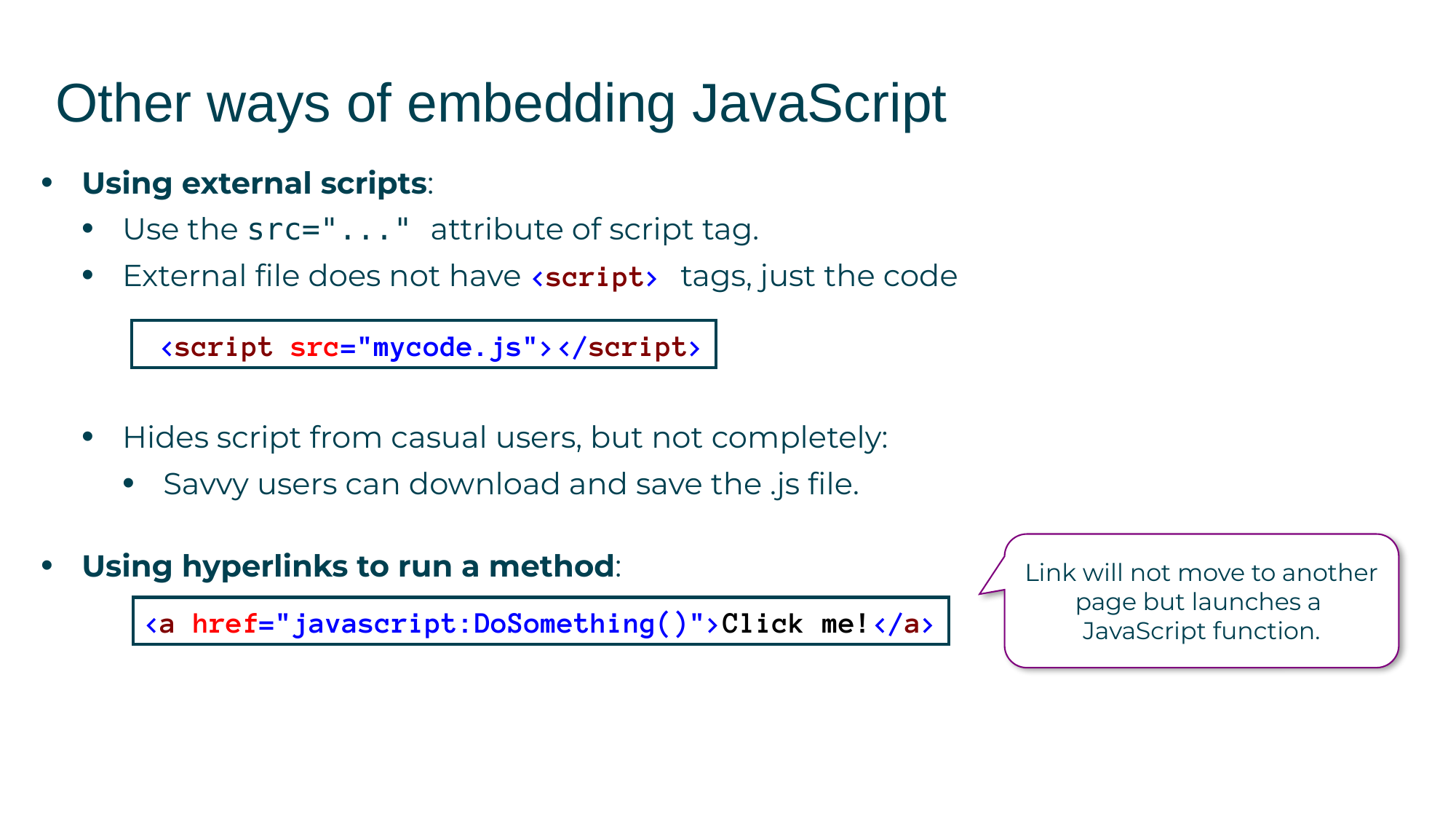

# Other ways of embedding JavaScript
Using external scripts:
Use the src="..." attribute of script tag.
External file does not have <script> tags, just the code

Hides script from casual users, but not completely:
Savvy users can download and save the .js file.
Using hyperlinks to run a method:
 <script src="mycode.js"></script>
Link will not move to another page but launches a
JavaScript function.
<a href="javascript:DoSomething()">Click me!</a>